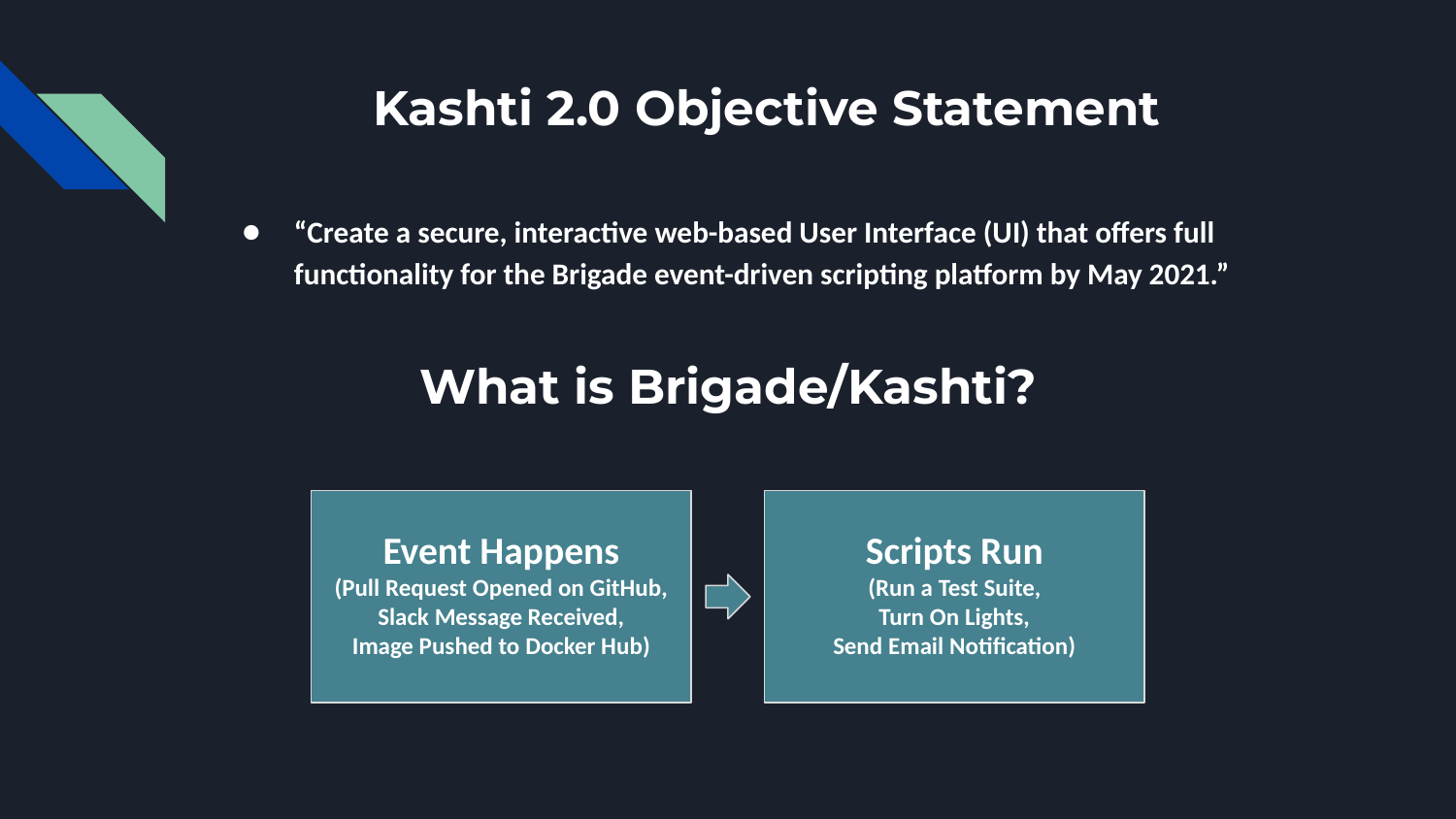

# Kashti 2.0 Objective Statement
“Create a secure, interactive web-based User Interface (UI) that offers full functionality for the Brigade event-driven scripting platform by May 2021.”
What is Brigade/Kashti?

Event Happens
(Pull Request Opened on GitHub,
Slack Message Received,
Image Pushed to Docker Hub)
Scripts Run
(Run a Test Suite,
Turn On Lights,
Send Email Notification)